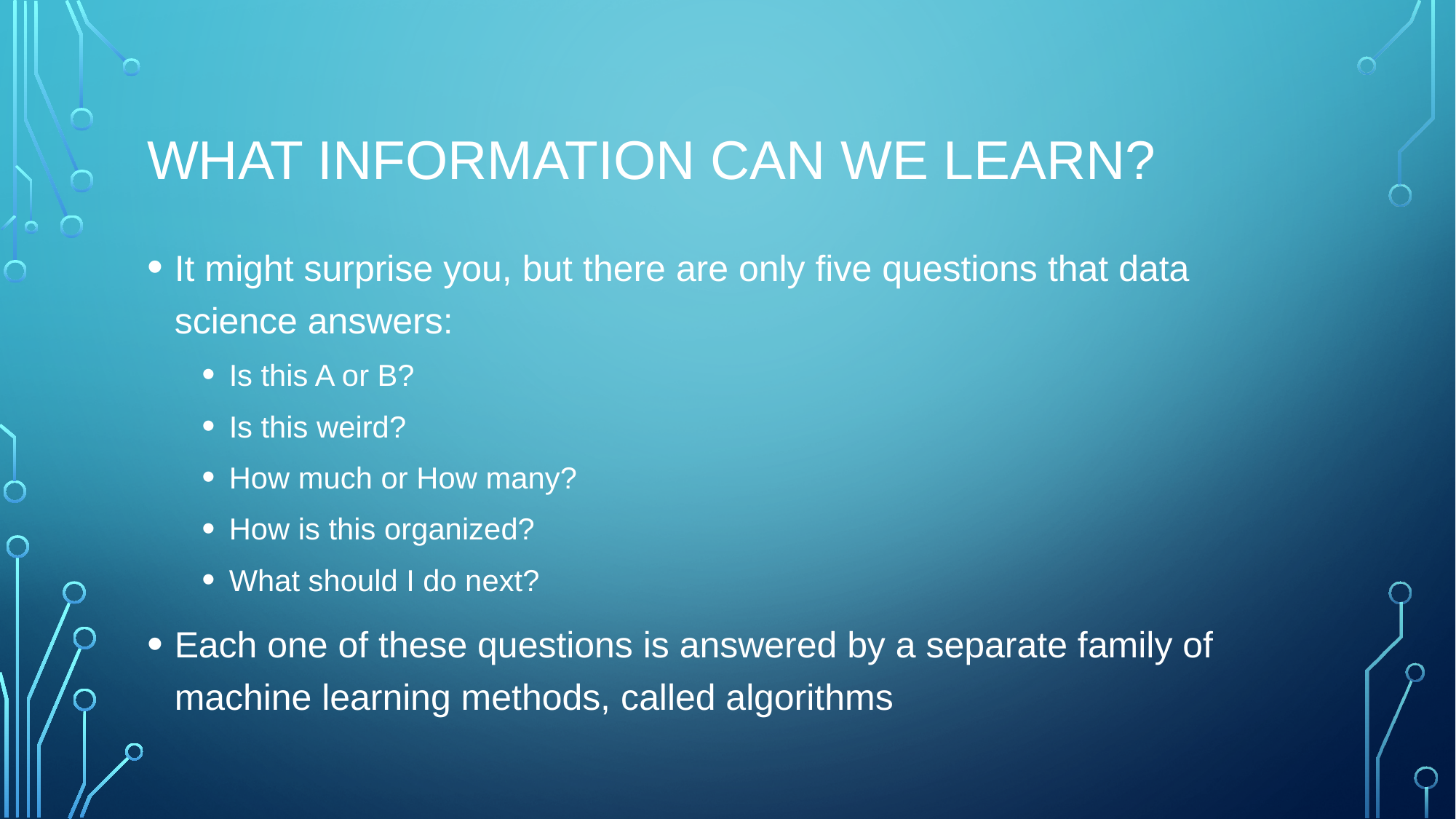

# What Information can we Learn?
It might surprise you, but there are only five questions that data science answers:
Is this A or B?
Is this weird?
How much or How many?
How is this organized?
What should I do next?
Each one of these questions is answered by a separate family of machine learning methods, called algorithms